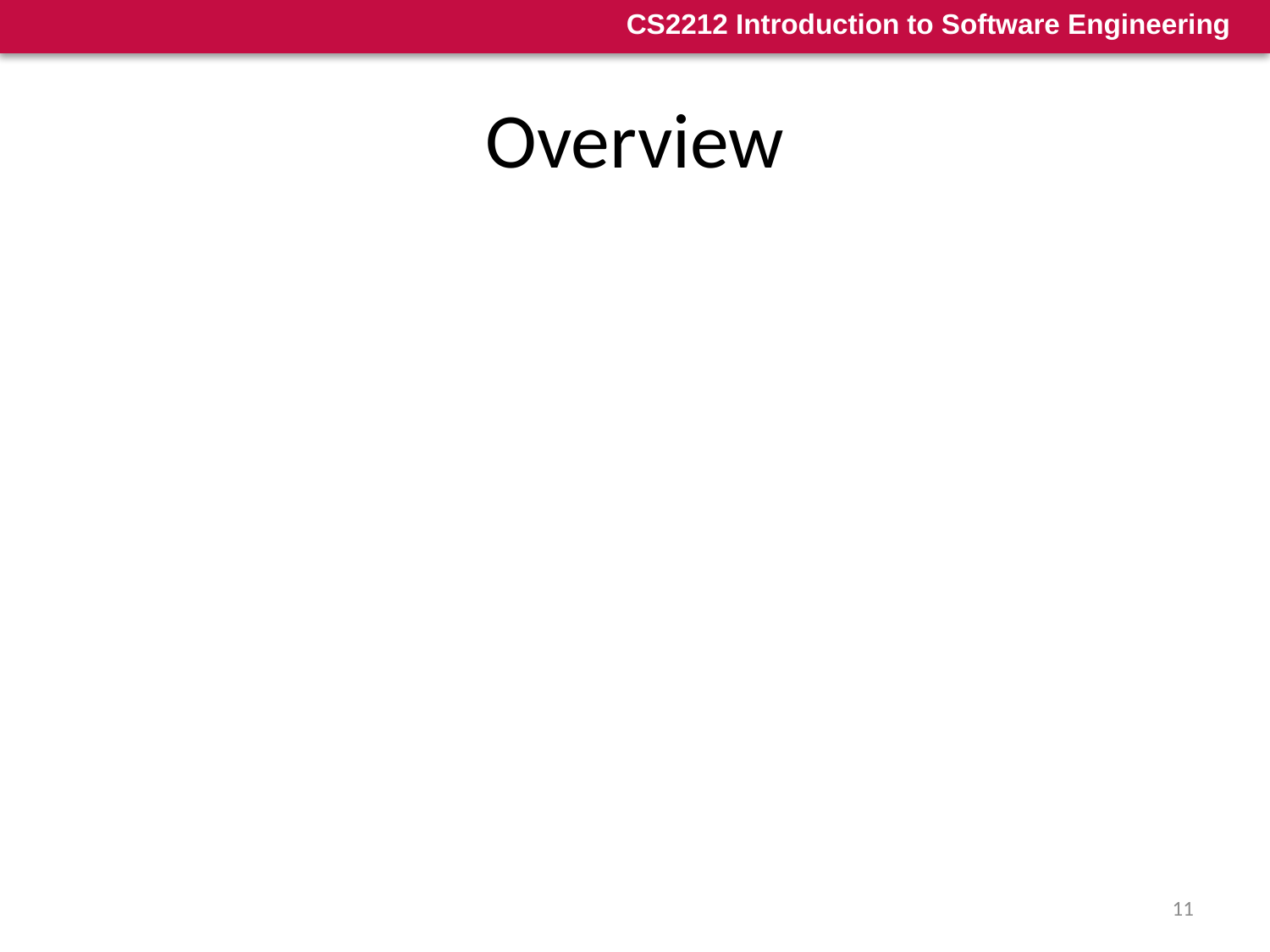

# Overview
Architectural styles and patterns
Data flow
Call-and-return
Interacting processes
Distributed Objects
Event Systems
Data-oriented repository
Data-sharing
Hierarchical
Other
Heterogeneous architectures
11